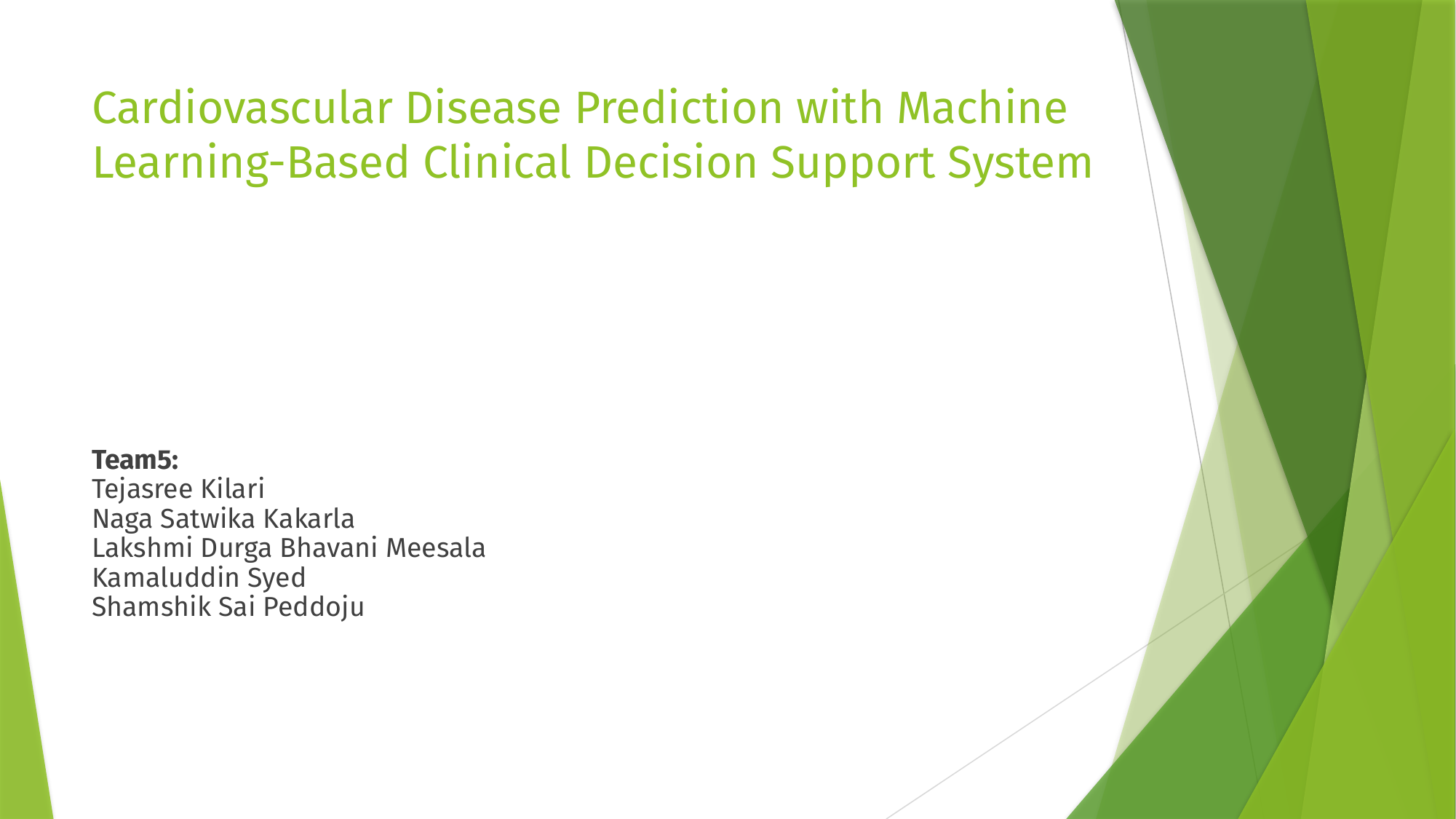

# Cardiovascular Disease Prediction with Machine Learning-Based Clinical Decision Support System
Team5:
Tejasree Kilari
Naga Satwika Kakarla
Lakshmi Durga Bhavani Meesala
Kamaluddin Syed
Shamshik Sai Peddoju
Team 5:
T